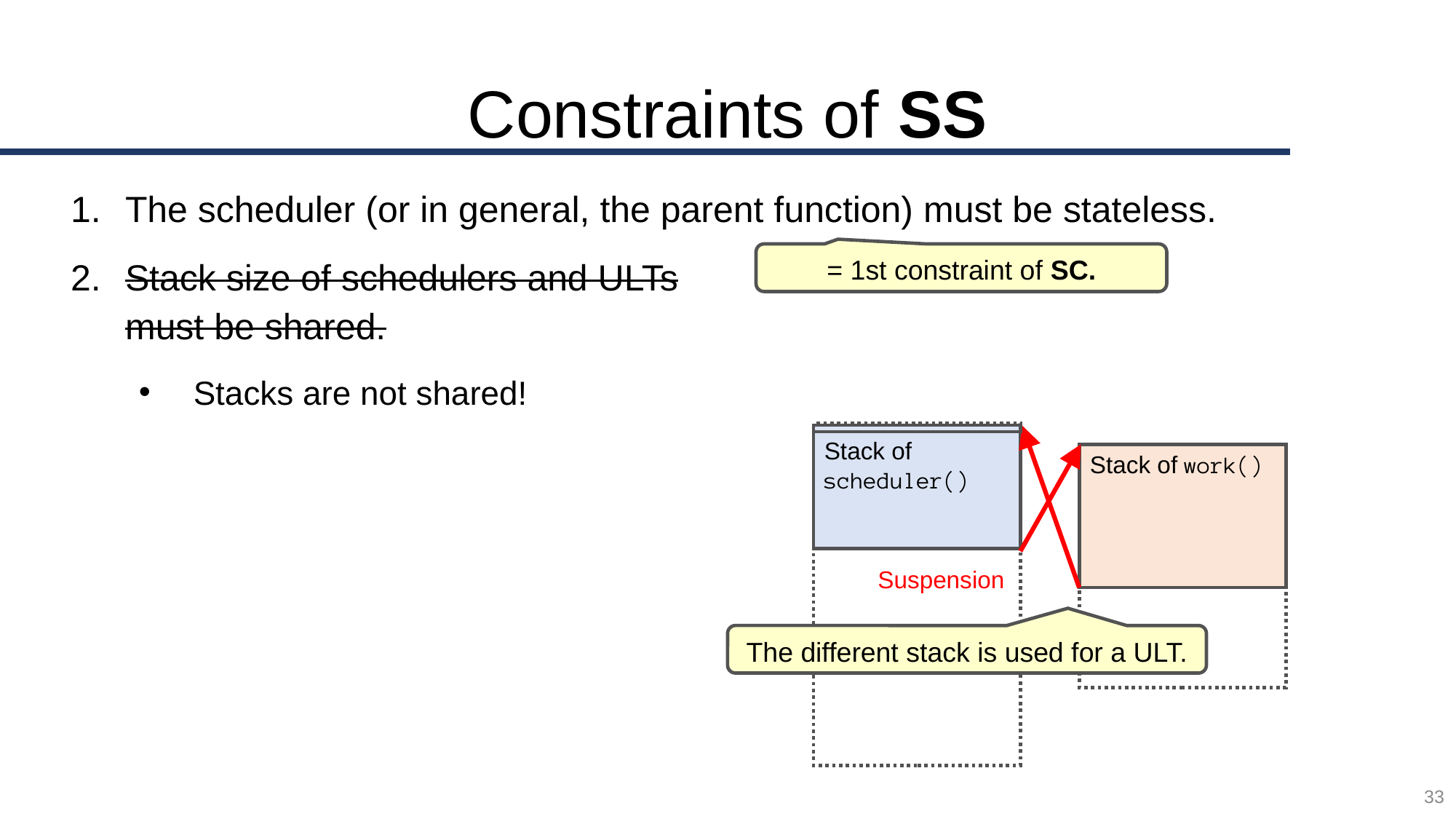

# Constraints of SS
The scheduler (or in general, the parent function) must be stateless.
Stack size of schedulers and ULTs
must be shared.
Stacks are not shared!

= 1st constraint of SC.

Stack of scheduler()
Stack of work()

Suspension
The different stack is used for a ULT.
33